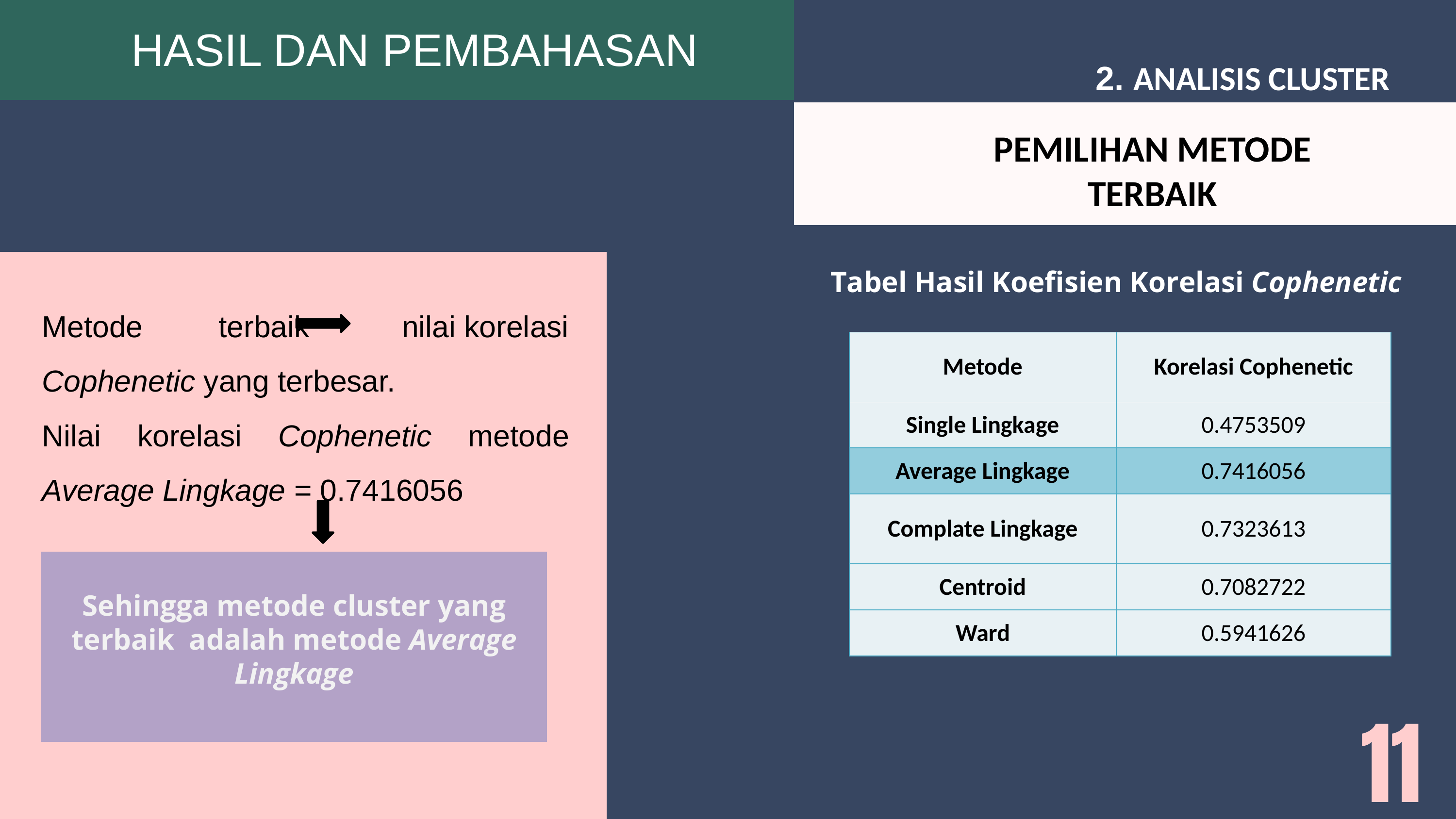

HASIL DAN PEMBAHASAN
2. ANALISIS CLUSTER

PEMILIHAN METODE TERBAIK

Tabel Hasil Koefisien Korelasi Cophenetic

Metode terbaik   nilai korelasi Cophenetic yang terbesar.
Nilai korelasi Cophenetic metode Average Lingkage = 0.7416056

| Metode | Korelasi Cophenetic |
| --- | --- |
| Single Lingkage | 0.4753509 |
| Average Lingkage | 0.7416056 |
| Complate Lingkage | 0.7323613 |
| Centroid | 0.7082722 |
| Ward | 0.5941626 |

Sehingga metode cluster yang terbaik  adalah metode Average Lingkage
11